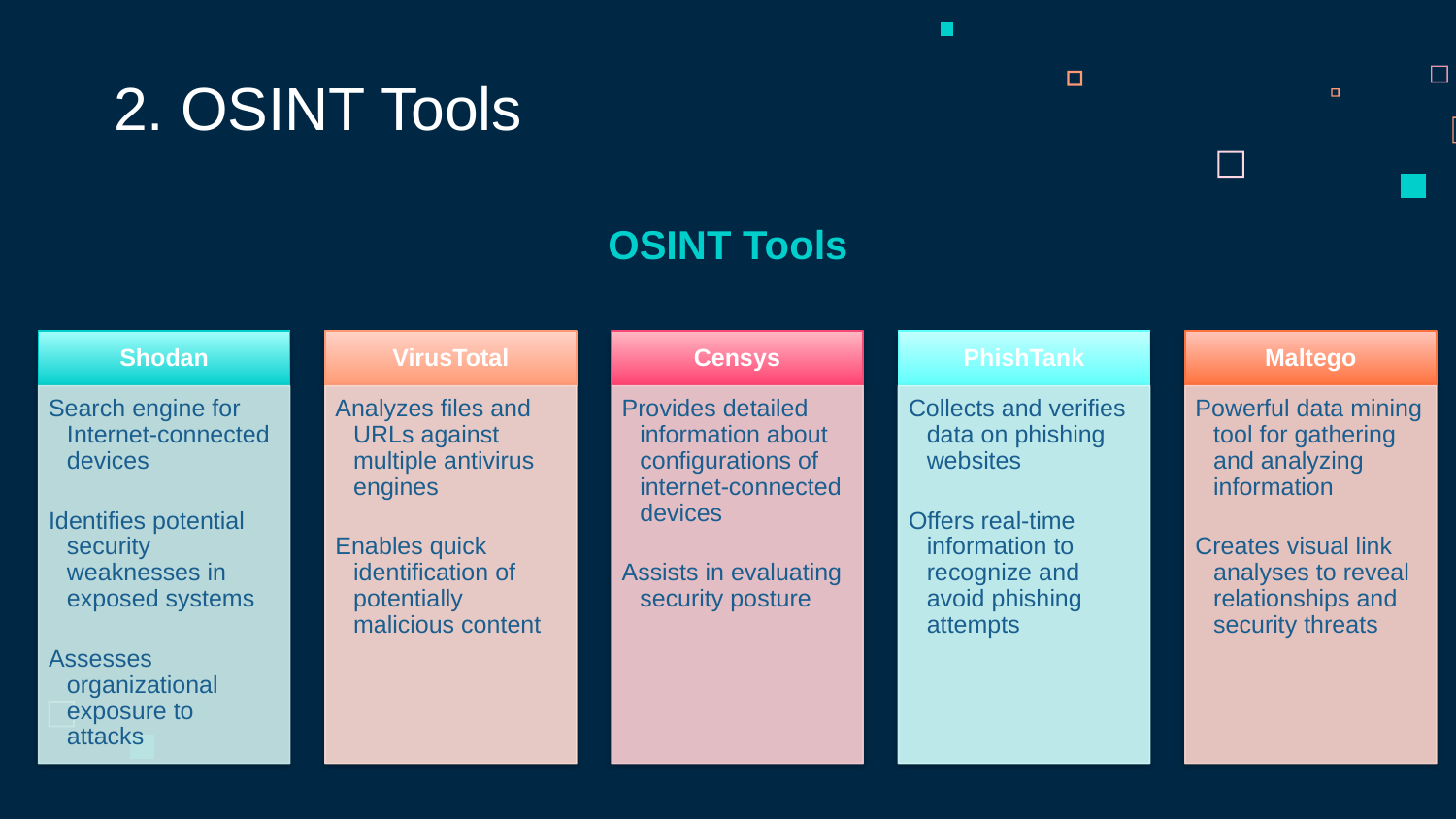

2. OSINT Tools
OSINT Tools
Shodan
Search engine for Internet-connected devices

Identifies potential security weaknesses in exposed systems

Assesses organizational exposure to attacks
VirusTotal
Analyzes files and URLs against multiple antivirus engines

Enables quick identification of potentially malicious content
Censys
Provides detailed information about configurations of internet-connected devices

Assists in evaluating security posture
PhishTank
Collects and verifies data on phishing websites

Offers real-time information to recognize and avoid phishing attempts
Maltego
Powerful data mining tool for gathering and analyzing information

Creates visual link analyses to reveal relationships and security threats